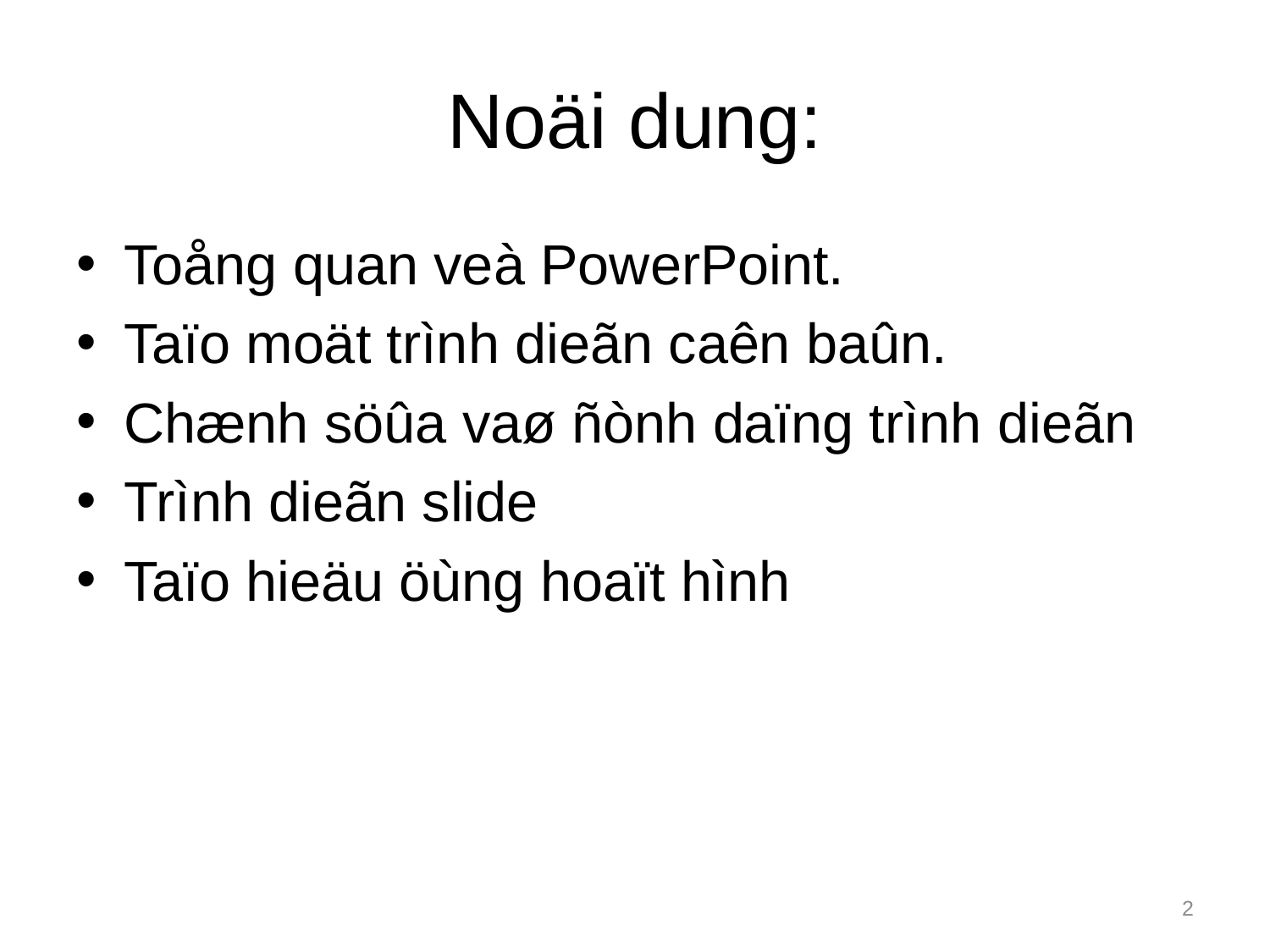

# Noäi dung:
Toång quan veà PowerPoint.
Taïo moät trình dieãn caên baûn.
Chænh söûa vaø ñònh daïng trình dieãn
Trình dieãn slide
Taïo hieäu öùng hoaït hình
2